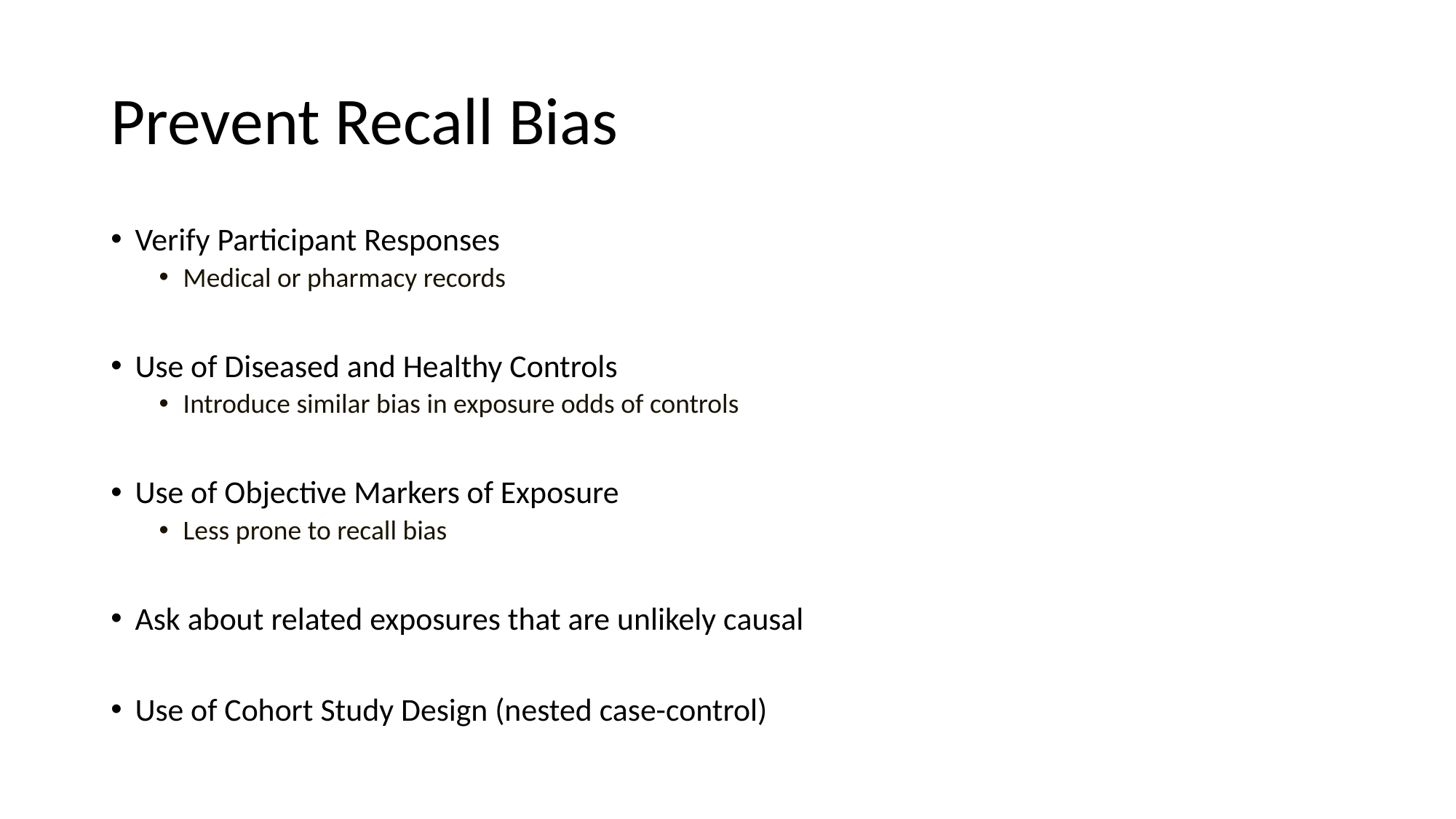

# Prevent Recall Bias
Verify Participant Responses
Medical or pharmacy records

Use of Diseased and Healthy Controls
Introduce similar bias in exposure odds of controls

Use of Objective Markers of Exposure
Less prone to recall bias

Ask about related exposures that are unlikely causal

Use of Cohort Study Design (nested case-control)